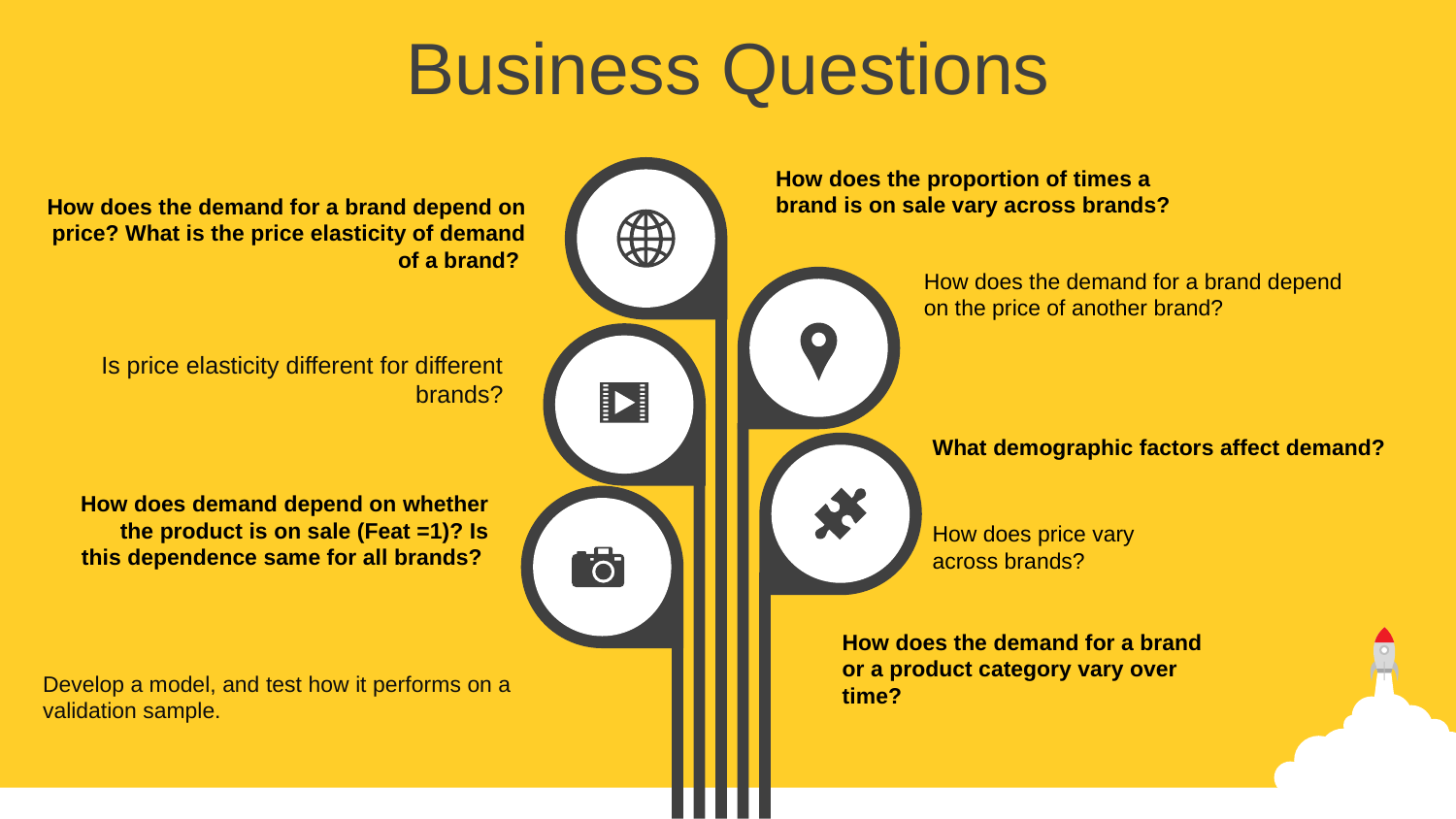

Business Questions

How does the proportion of times a brand is on sale vary across brands?
How does the demand for a brand depend on price? What is the price elasticity of demand of a brand?

How does the demand for a brand depend on the price of another brand?

Is price elasticity different for different brands?

What demographic factors affect demand?

How does demand depend on whether the product is on sale (Feat =1)? Is this dependence same for all brands?

How does price vary
across brands?

How does the demand for a brand or a product category vary over time?
Develop a model, and test how it performs on a validation sample.